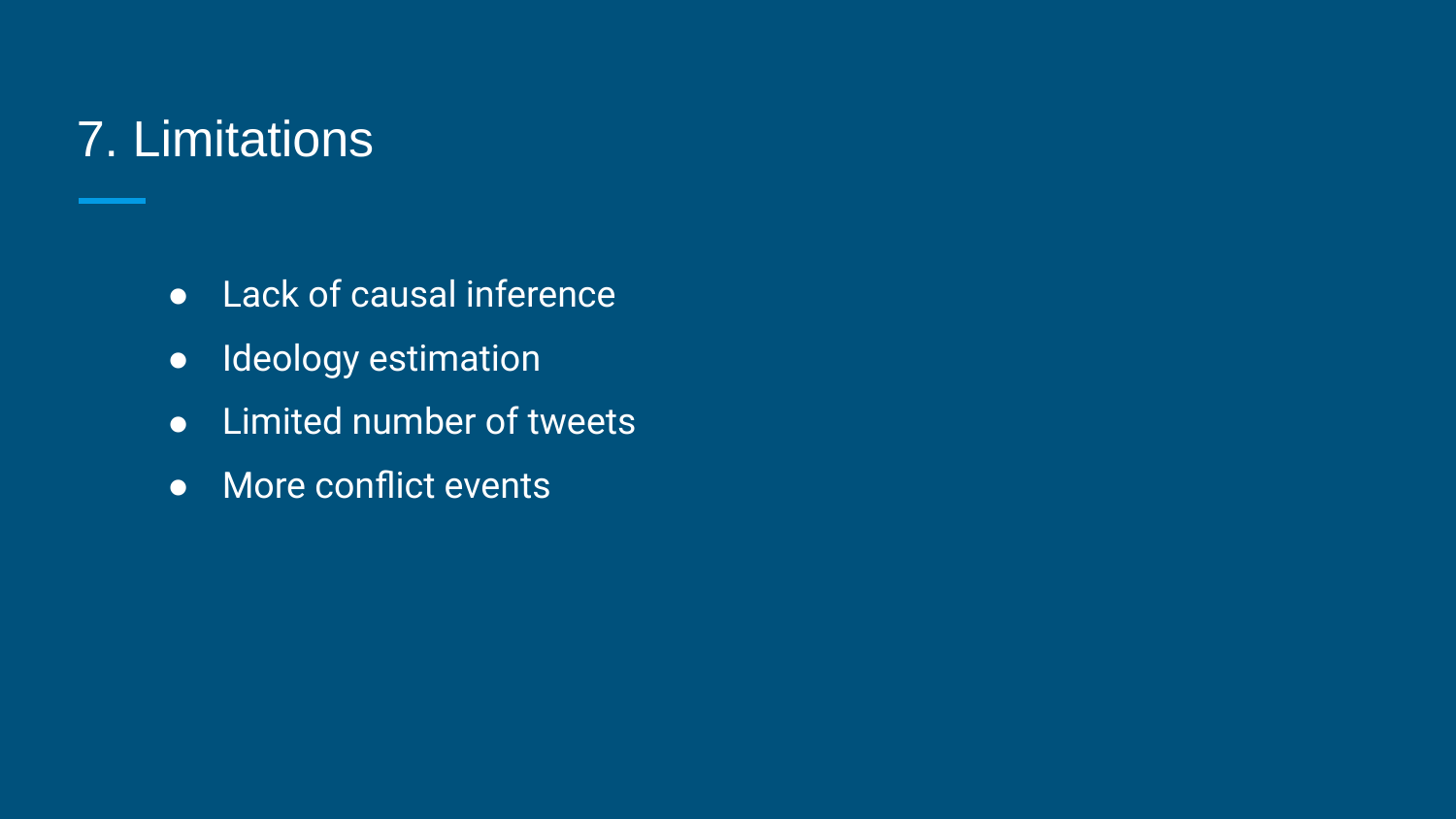

# 7. Limitations
Lack of causal inference
Ideology estimation
Limited number of tweets
More conflict events